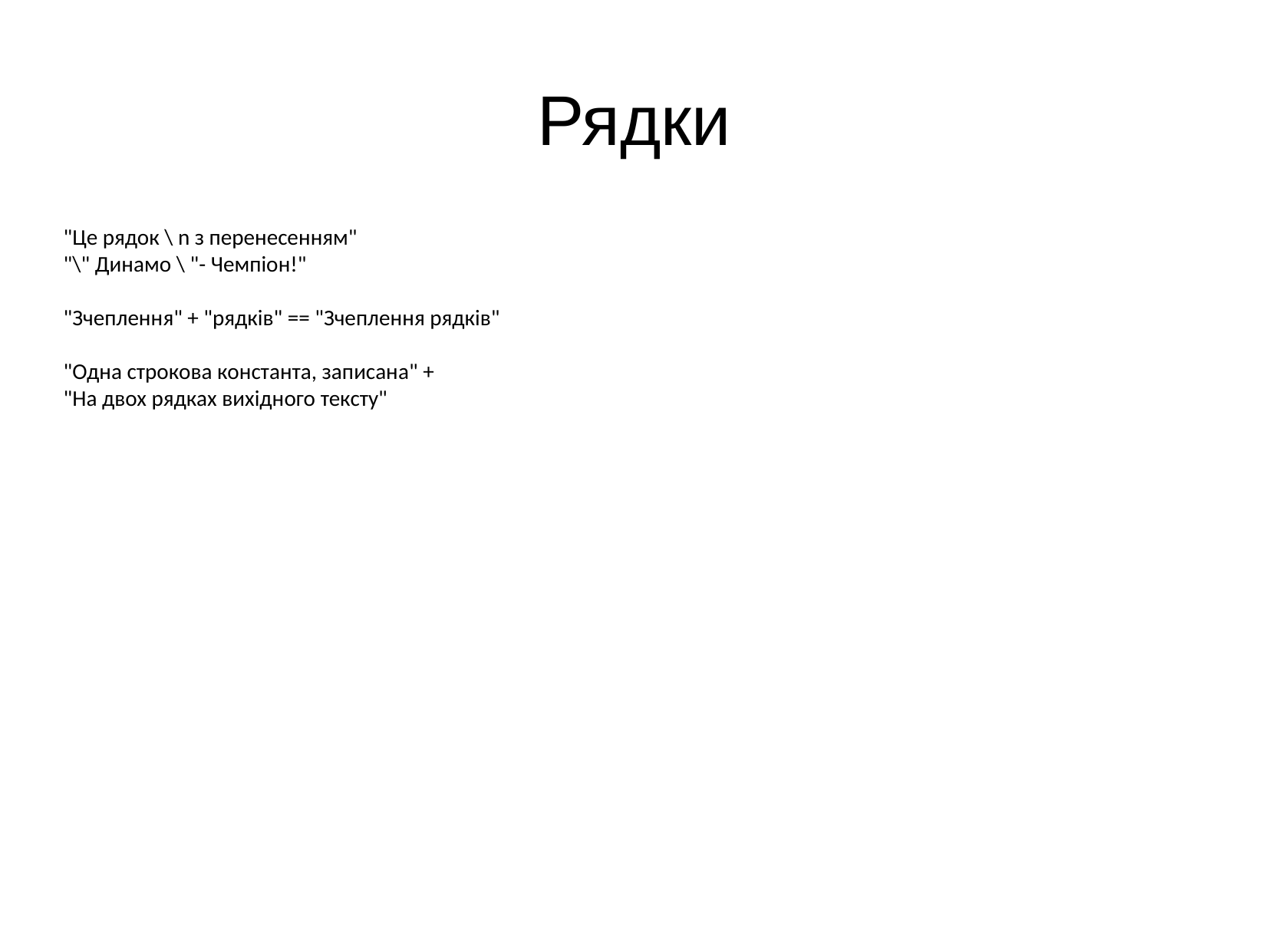

Рядки
"Це рядок \ n з перенесенням"
"\" Динамо \ "- Чемпіон!"

"Зчеплення" + "рядків" == "Зчеплення рядків"

"Одна строкова константа, записана" +
"На двох рядках вихідного тексту"